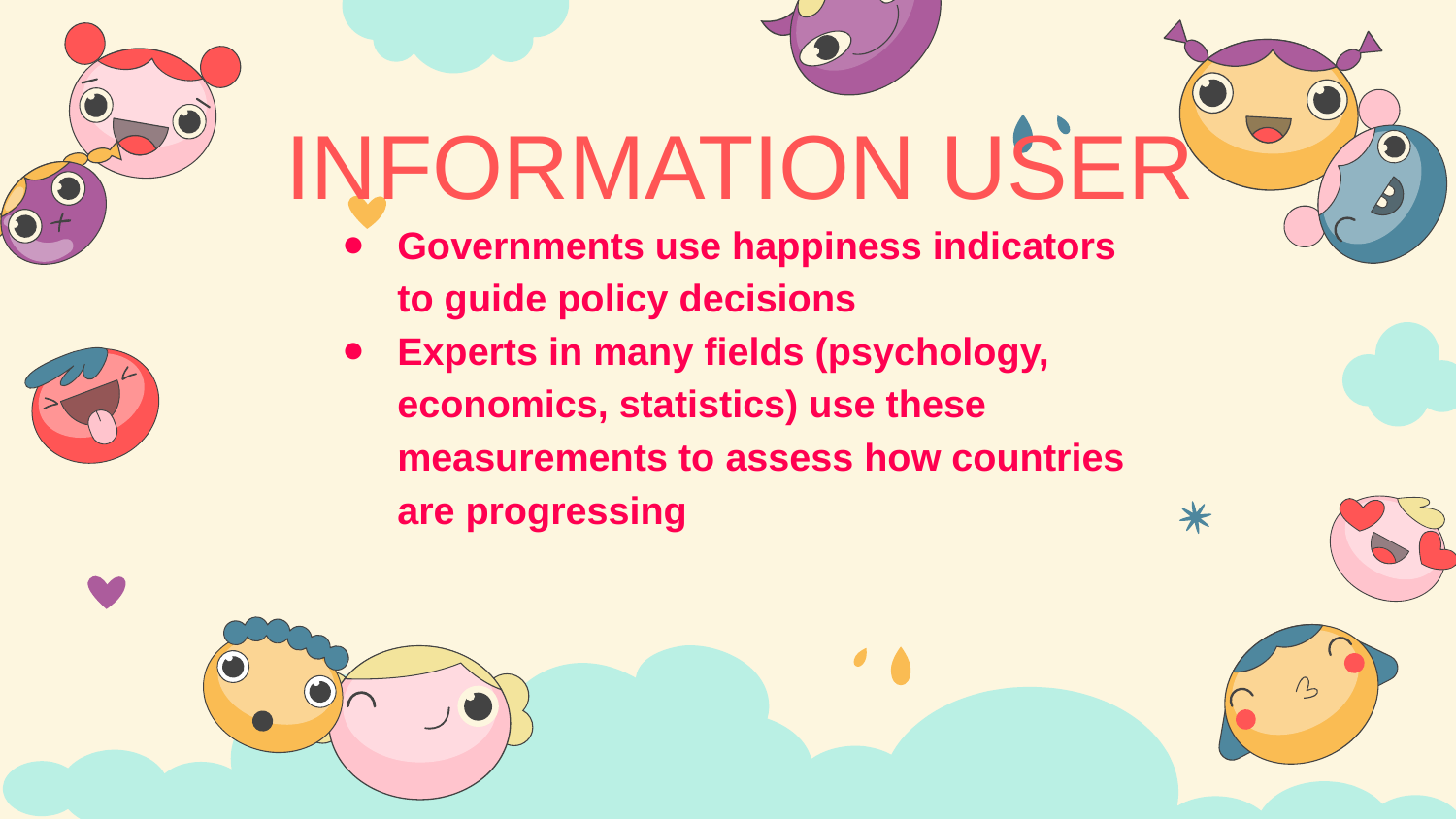

INFORMATION USER

# Governments use happiness indicators to guide policy decisions
Experts in many fields (psychology, economics, statistics) use these measurements to assess how countries are progressing